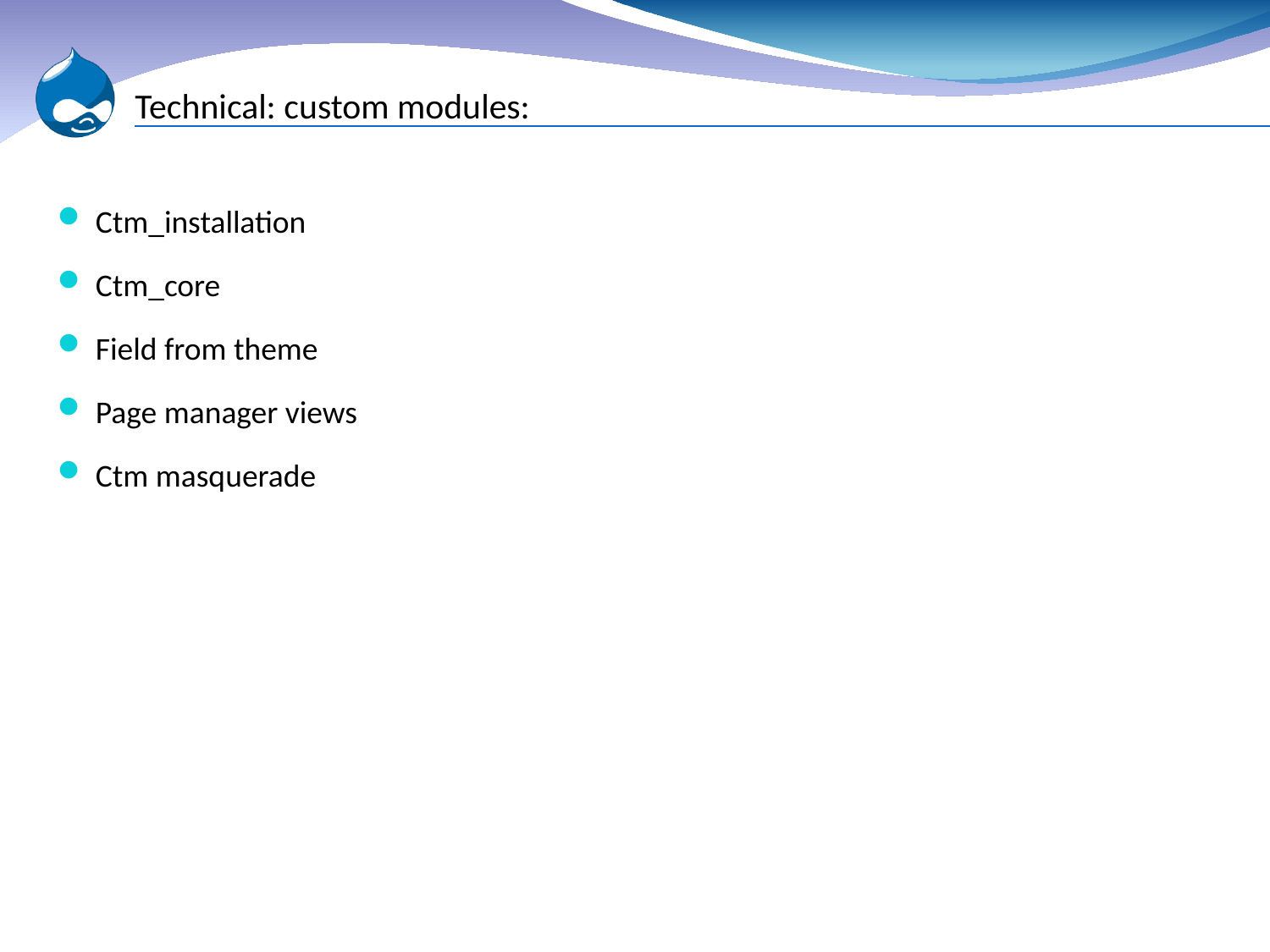

# Technical: custom modules:
Ctm_installation
Ctm_core
Field from theme
Page manager views
Ctm masquerade